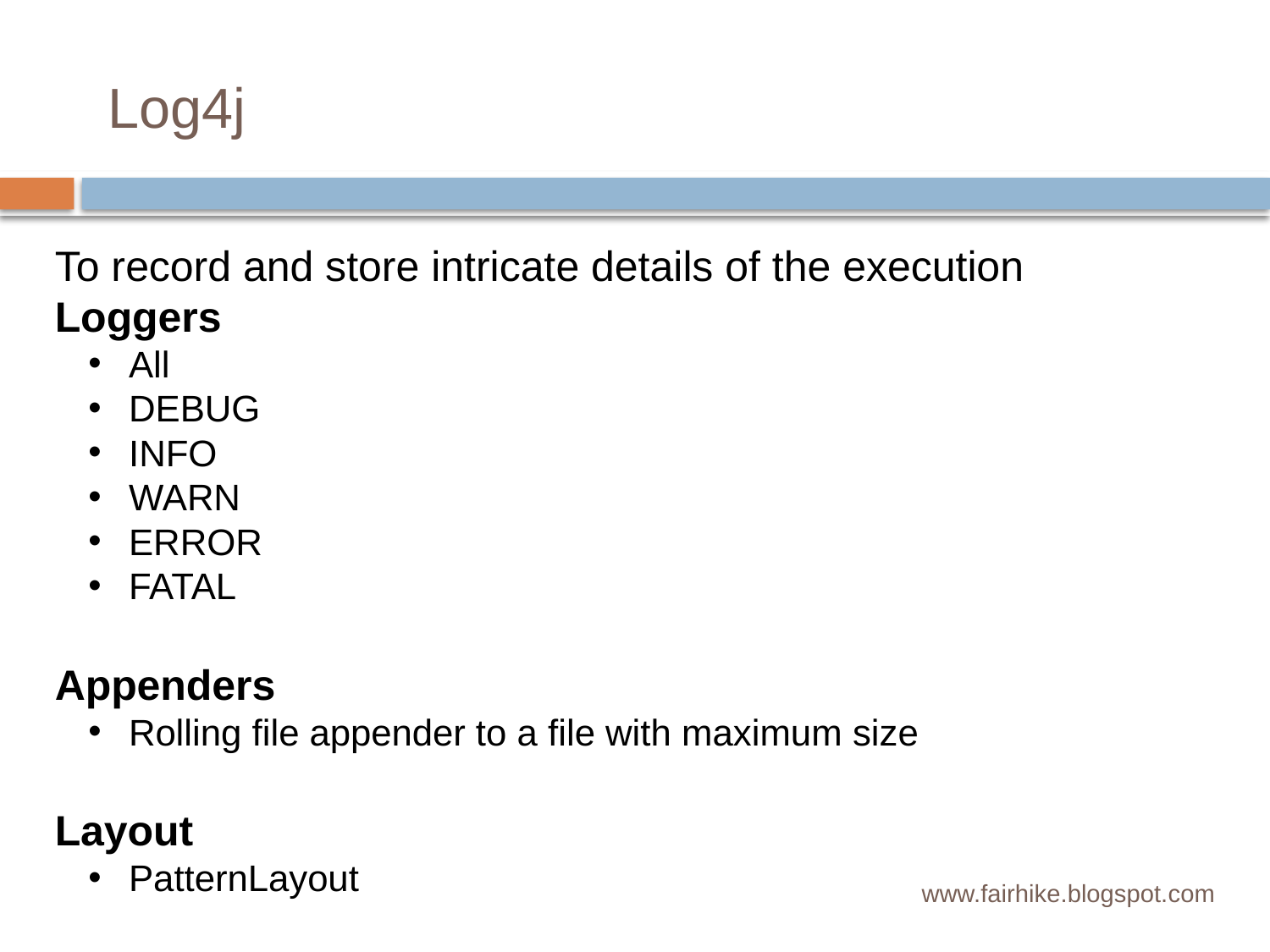

# Log4j
To record and store intricate details of the execution
Loggers
 All
 DEBUG
 INFO
 WARN
 ERROR
 FATAL

Appenders
 Rolling file appender to a file with maximum size

Layout
 PatternLayout
www.fairhike.blogspot.com